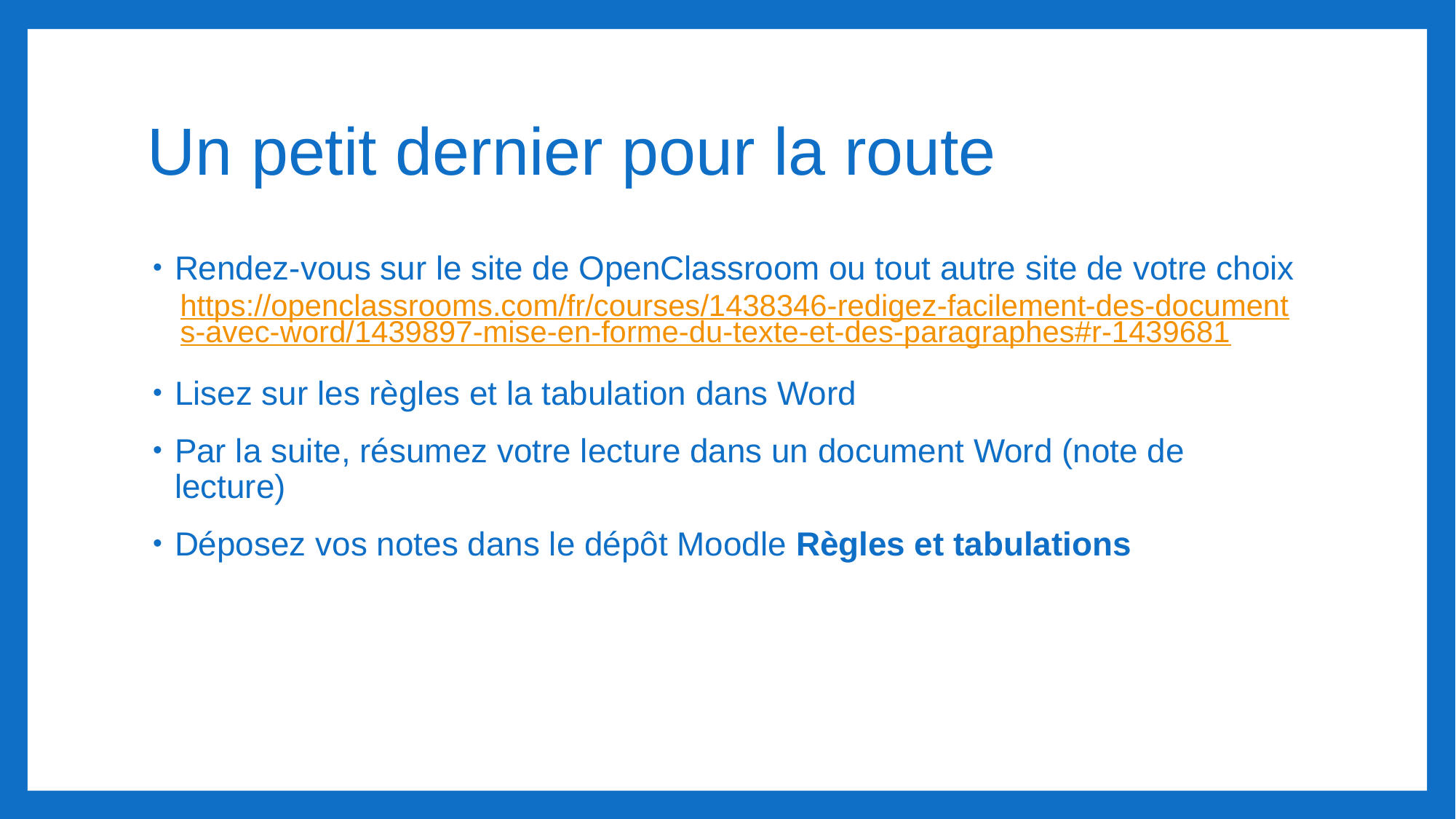

# Un petit dernier pour la route
Rendez-vous sur le site de OpenClassroom ou tout autre site de votre choix
https://openclassrooms.com/fr/courses/1438346-redigez-facilement-des-documents-avec-word/1439897-mise-en-forme-du-texte-et-des-paragraphes#r-1439681
Lisez sur les règles et la tabulation dans Word
Par la suite, résumez votre lecture dans un document Word (note de lecture)
Déposez vos notes dans le dépôt Moodle Règles et tabulations